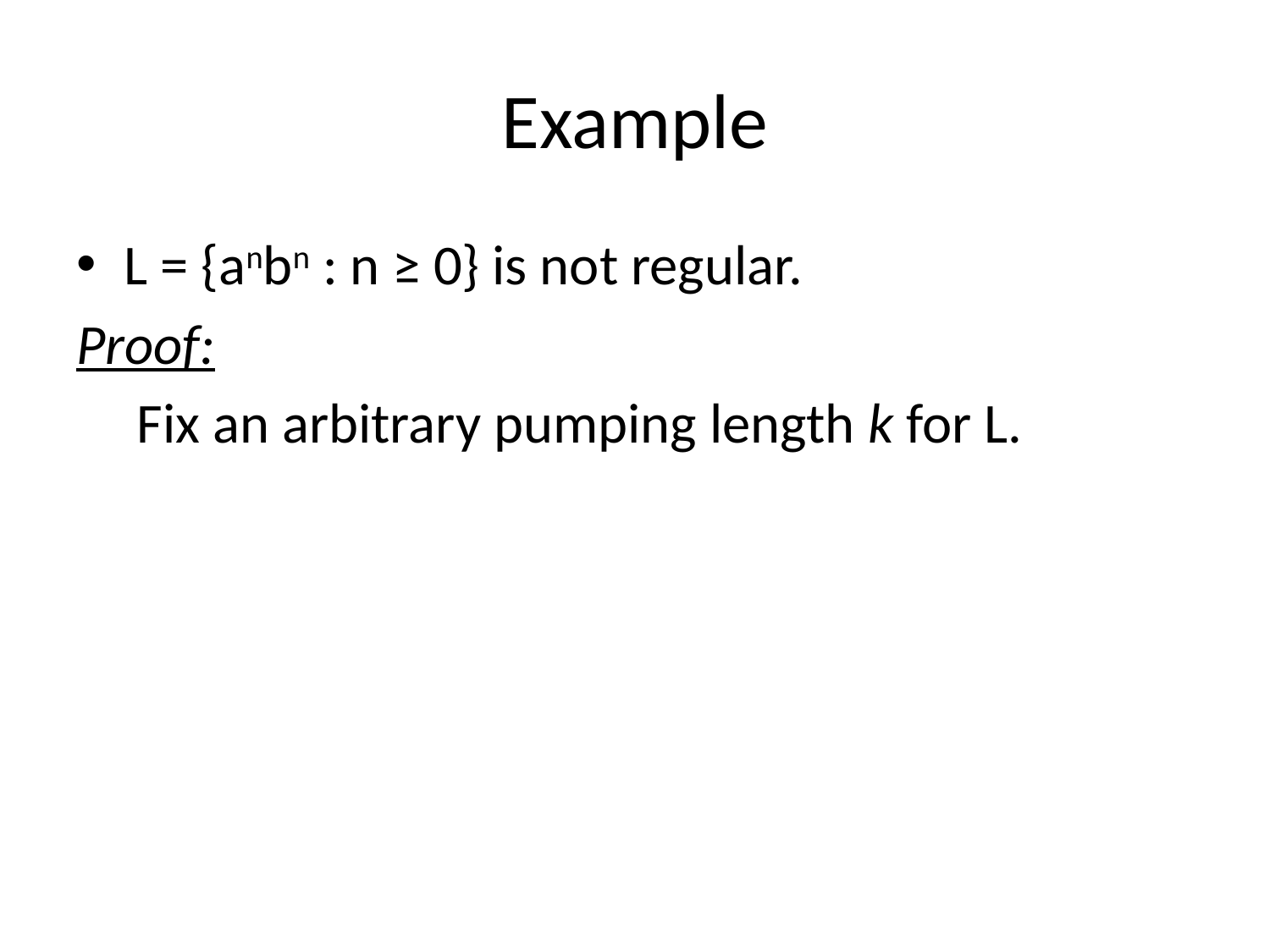

# Example
L = {anbn : n ≥ 0} is not regular.
Proof:
	 Fix an arbitrary pumping length k for L.